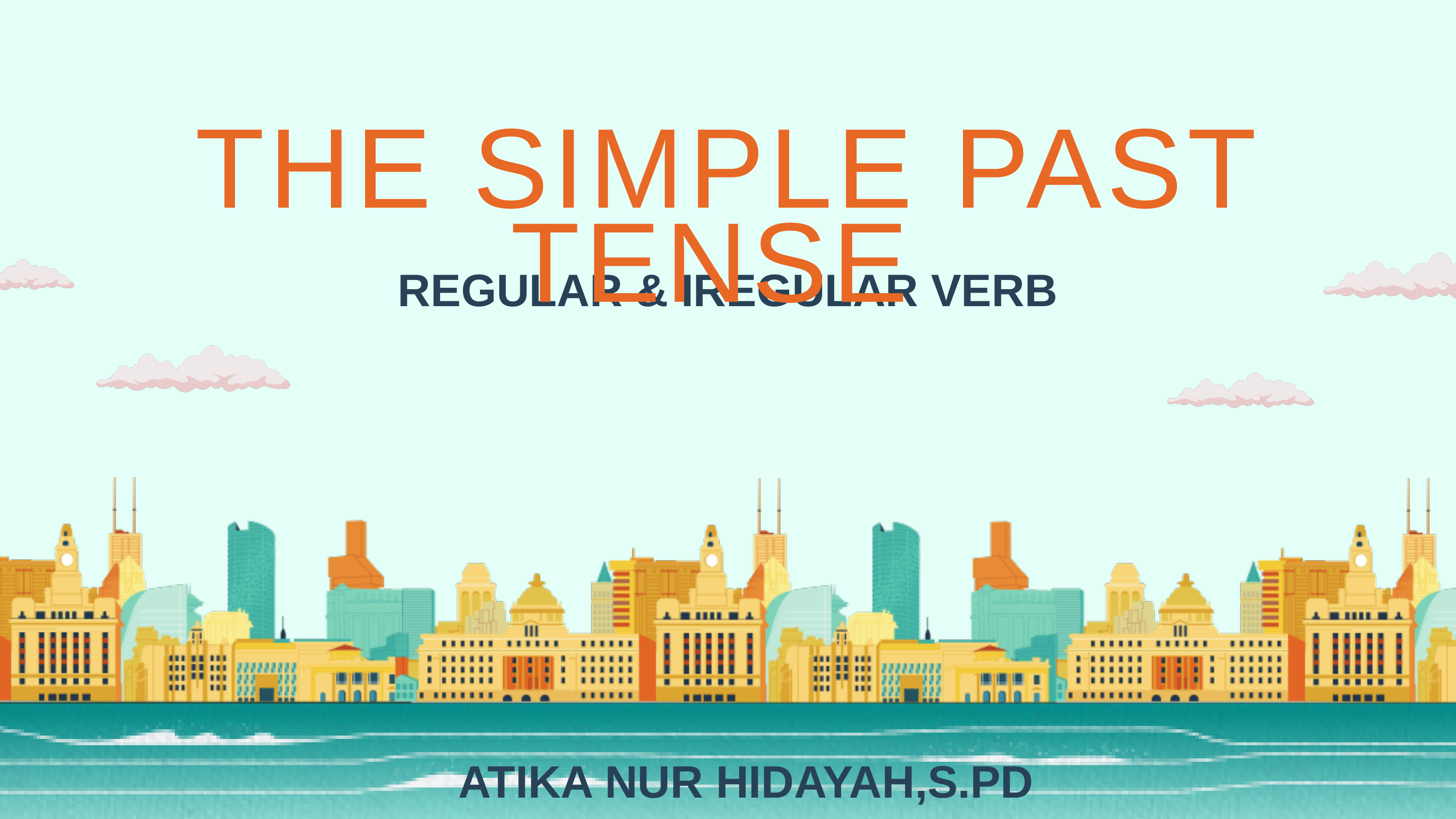

THE SIMPLE PAST TENSE

REGULAR & IREGULAR VERB

ATIKA NUR HIDAYAH,S.PD